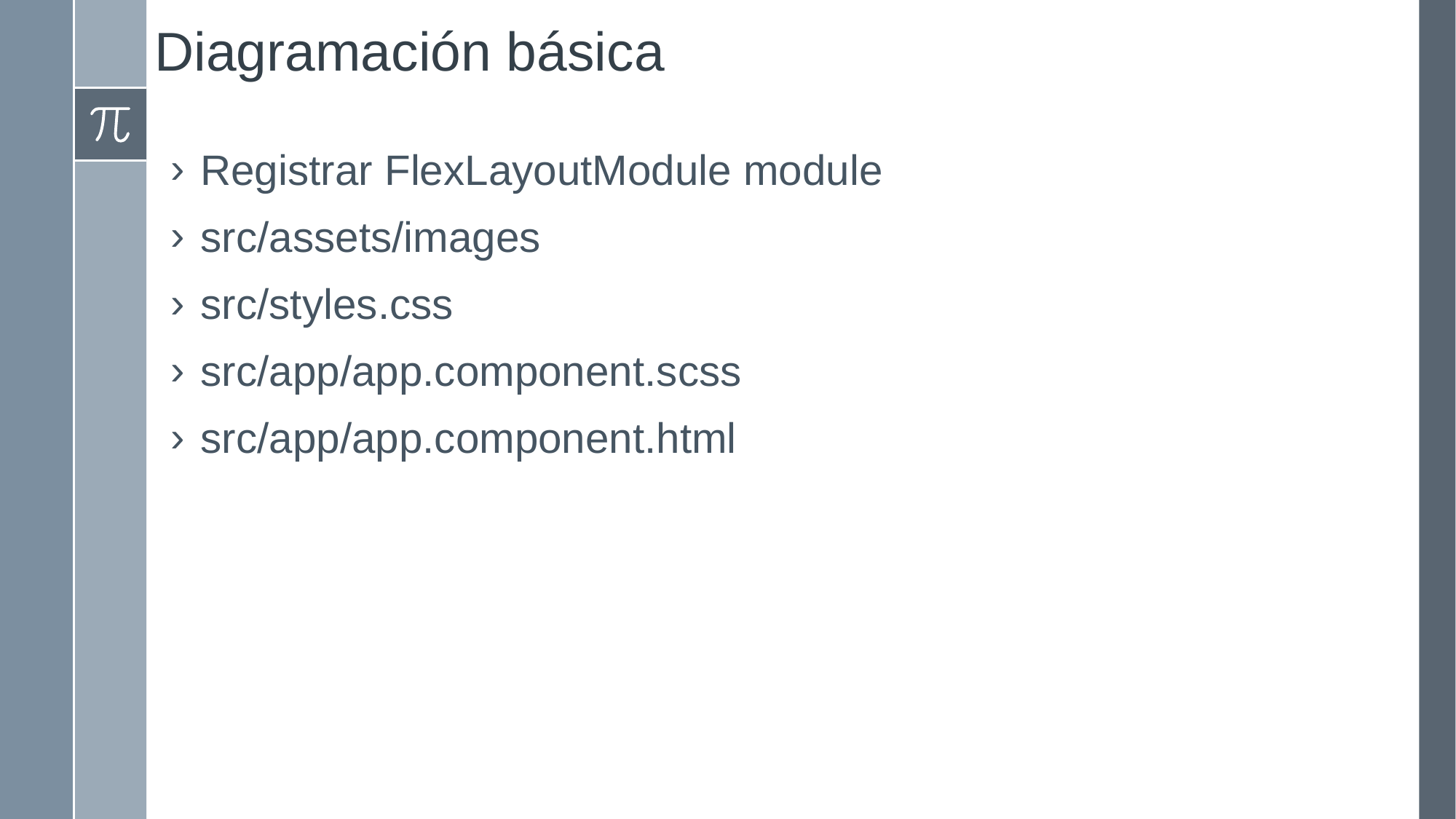

# Diagramación básica
Registrar FlexLayoutModule module
src/assets/images
src/styles.css
src/app/app.component.scss
src/app/app.component.html